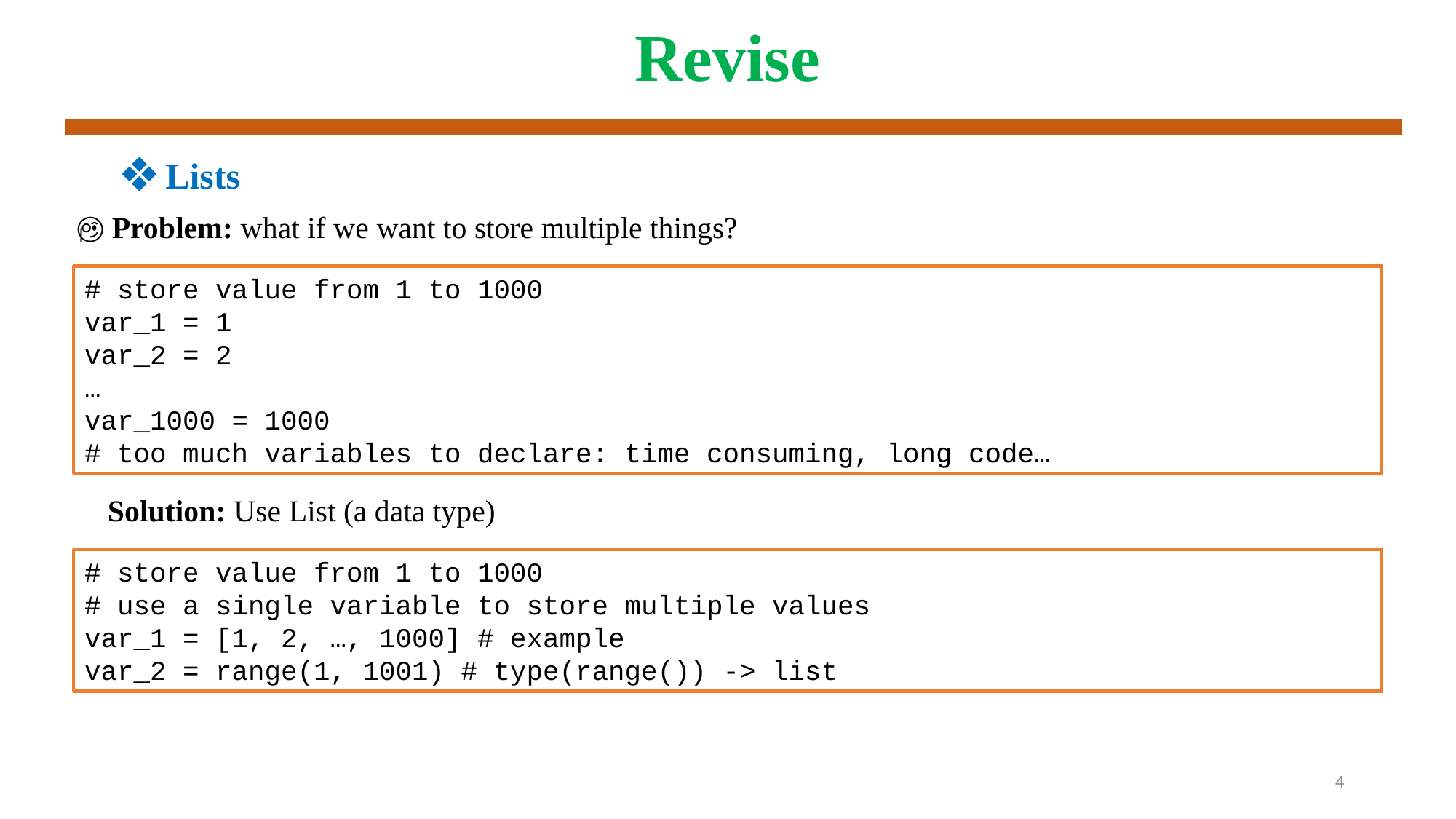

# Revise

Lists
🧐 Problem: what if we want to store multiple things?
# store value from 1 to 1000
var_1 = 1
var_2 = 2
…
var_1000 = 1000
# too much variables to declare: time consuming, long code…
🥳 Solution: Use List (a data type)
# store value from 1 to 1000
# use a single variable to store multiple values
var_1 = [1, 2, …, 1000] # example
var_2 = range(1, 1001) # type(range()) -> list
4